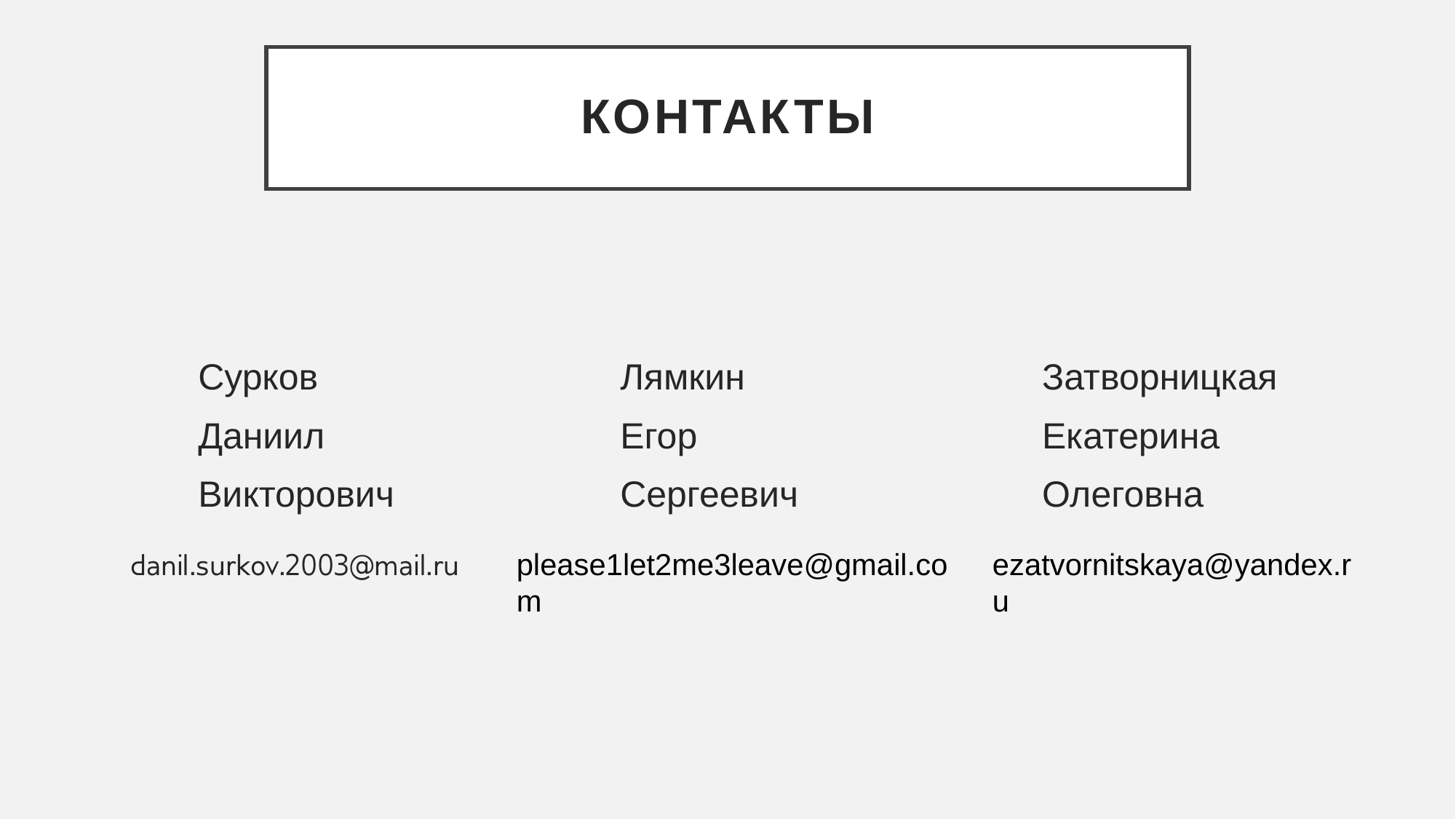

# Контакты
Сурков
Даниил
Викторович
Лямкин
Егор
Сергеевич
Затворницкая
Екатерина
Олеговна
danil.surkov.2003@mail.ru
please1let2me3leave@gmail.com
ezatvornitskaya@yandex.ru